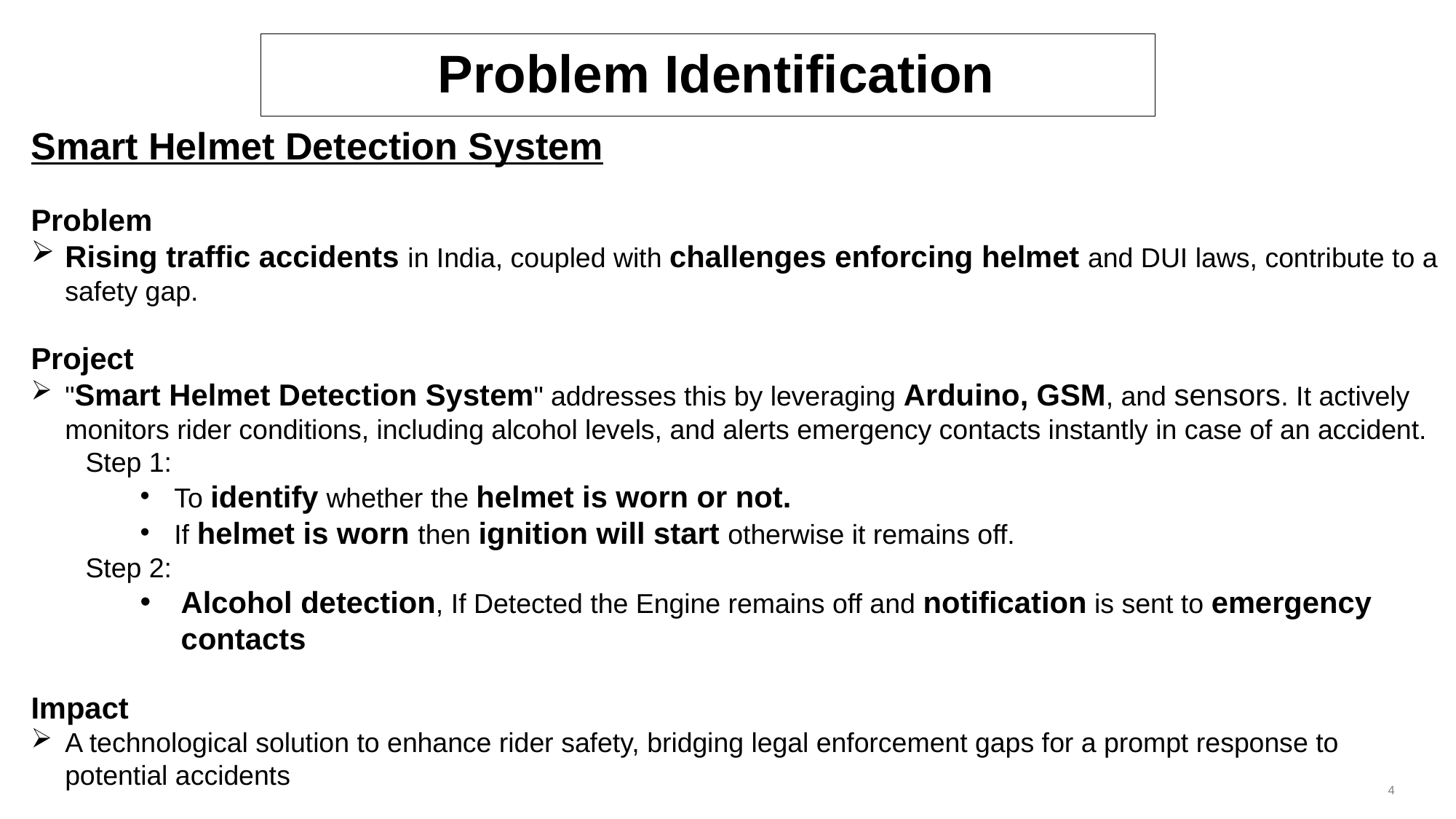

Problem Identification
Smart Helmet Detection System

Problem
Rising traffic accidents in India, coupled with challenges enforcing helmet and DUI laws, contribute to a safety gap.

Project
"Smart Helmet Detection System" addresses this by leveraging Arduino, GSM, and sensors. It actively monitors rider conditions, including alcohol levels, and alerts emergency contacts instantly in case of an accident.
Step 1:
To identify whether the helmet is worn or not.
If helmet is worn then ignition will start otherwise it remains off.
Step 2:
Alcohol detection, If Detected the Engine remains off and notification is sent to emergency contacts

Impact
A technological solution to enhance rider safety, bridging legal enforcement gaps for a prompt response to potential accidents